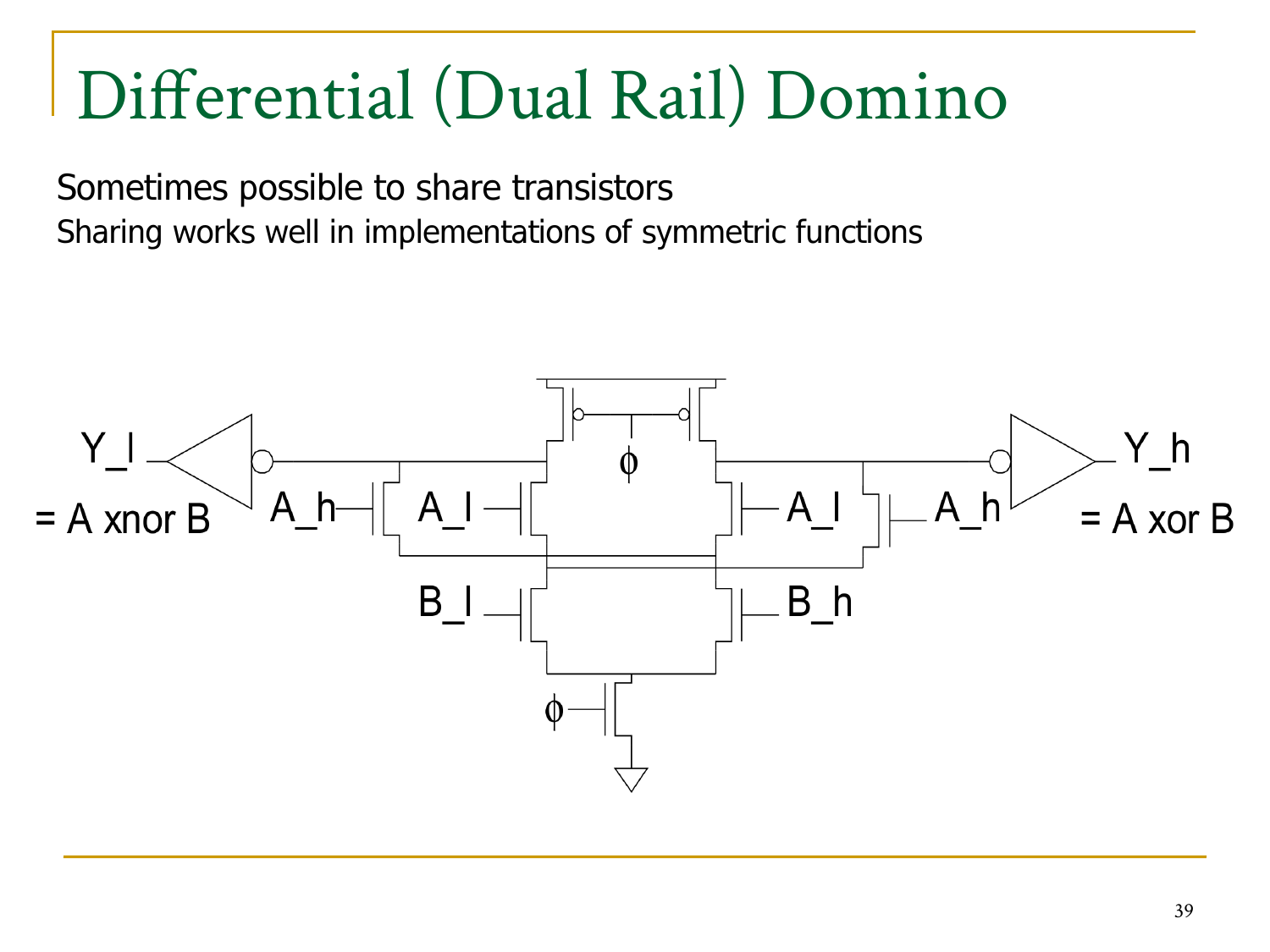

# Differential (Dual Rail) Domino
Sometimes possible to share transistors
Sharing works well in implementations of symmetric functions

39